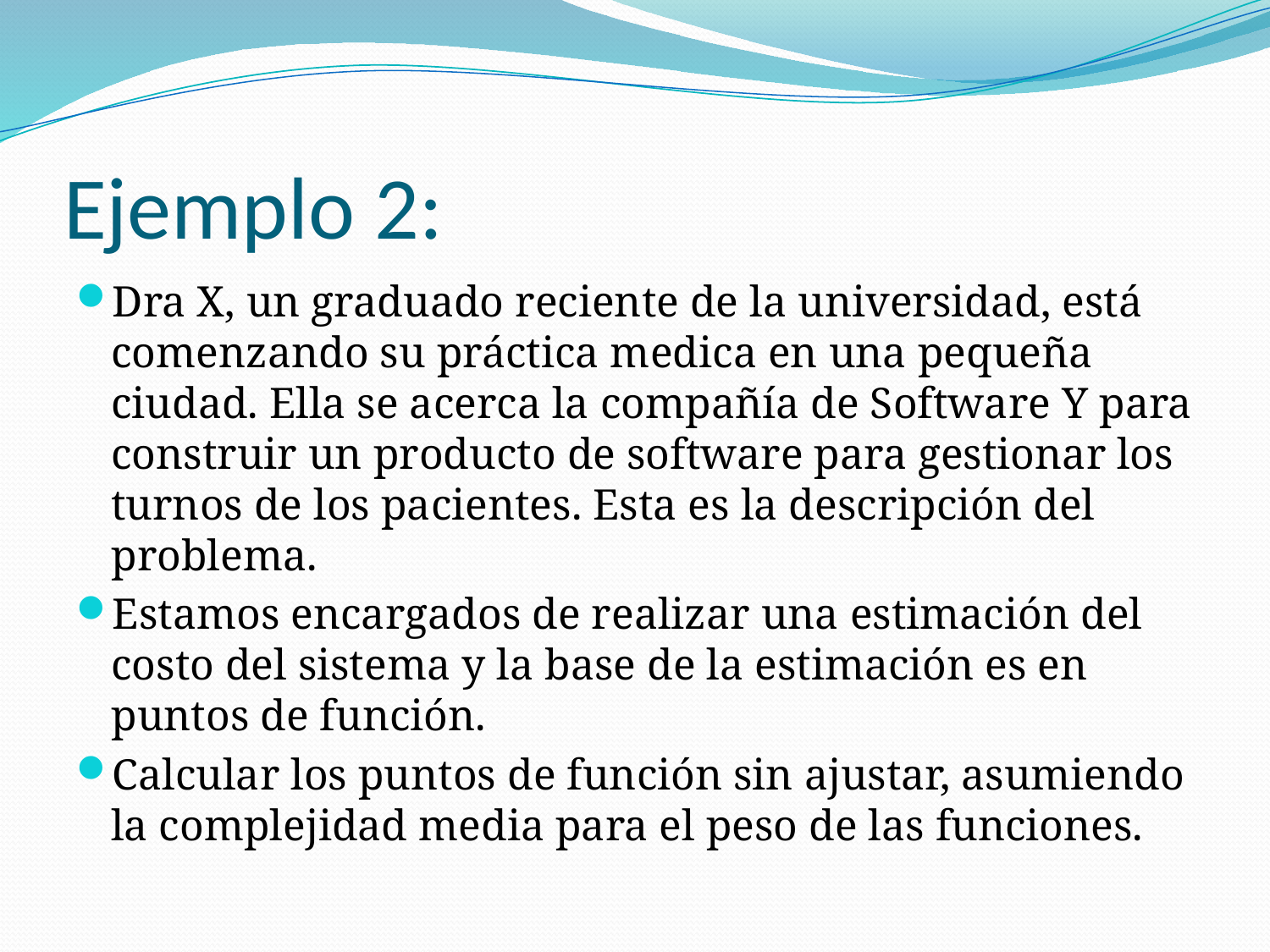

# Ejemplo 2:
Dra X, un graduado reciente de la universidad, está comenzando su práctica medica en una pequeña ciudad. Ella se acerca la compañía de Software Y para construir un producto de software para gestionar los turnos de los pacientes. Esta es la descripción del problema.
Estamos encargados de realizar una estimación del costo del sistema y la base de la estimación es en puntos de función.
Calcular los puntos de función sin ajustar, asumiendo la complejidad media para el peso de las funciones.